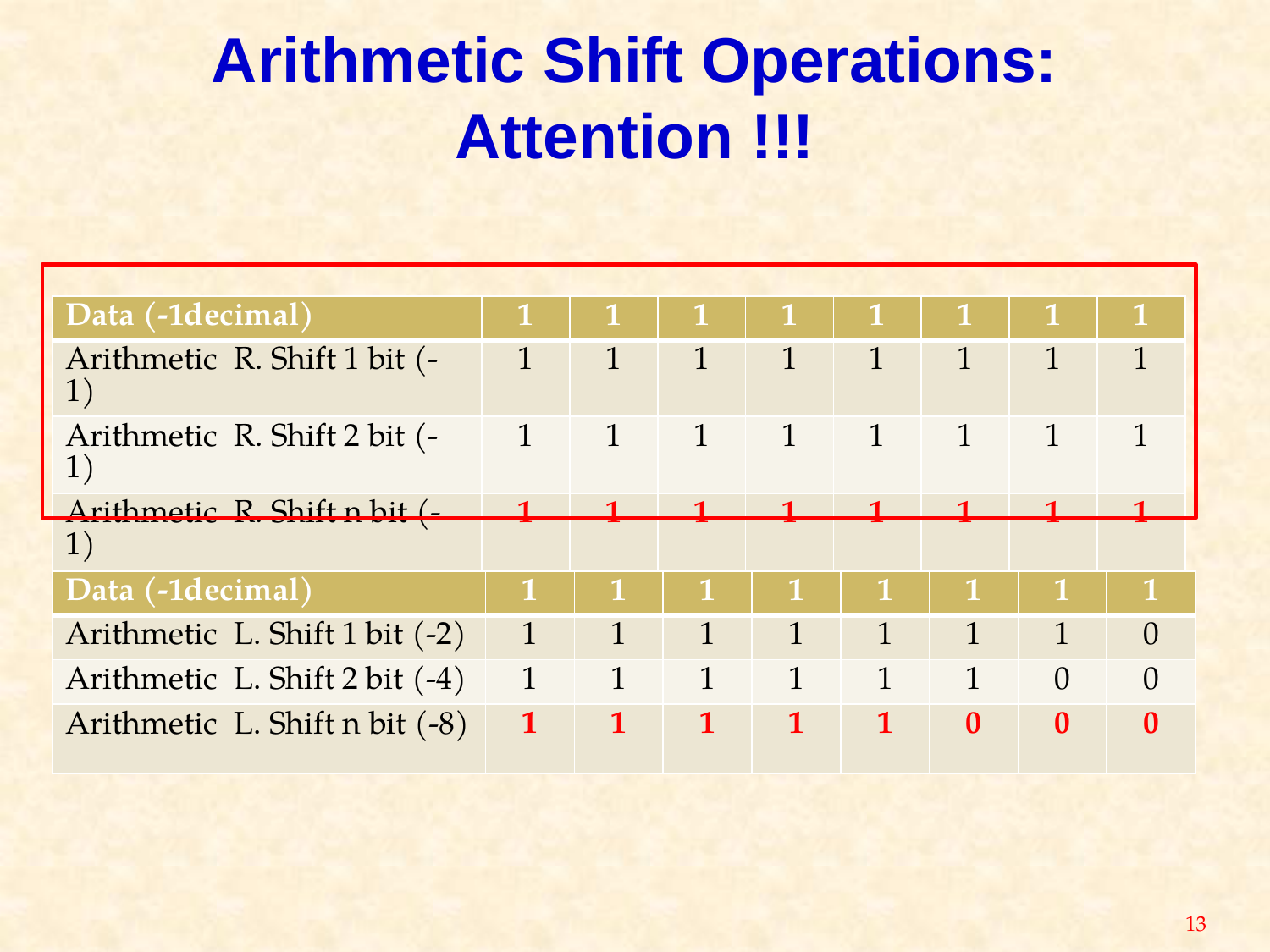

# Arithmetic Shift Operations: Attention !!!

| Data (-1decimal) | 1 | 1 | 1 | 1 | 1 | 1 | 1 | 1 |
| --- | --- | --- | --- | --- | --- | --- | --- | --- |
| Arithmetic R. Shift 1 bit (-1) | 1 | 1 | 1 | 1 | 1 | 1 | 1 | 1 |
| Arithmetic R. Shift 2 bit (-1) | 1 | 1 | 1 | 1 | 1 | 1 | 1 | 1 |
| Arithmetic R. Shift n bit (-1) | 1 | 1 | 1 | 1 | 1 | 1 | 1 | 1 |
| Data (-1decimal) | 1 | 1 | 1 | 1 | 1 | 1 | 1 | 1 |
| --- | --- | --- | --- | --- | --- | --- | --- | --- |
| Arithmetic L. Shift 1 bit (-2) | 1 | 1 | 1 | 1 | 1 | 1 | 1 | 0 |
| Arithmetic L. Shift 2 bit (-4) | 1 | 1 | 1 | 1 | 1 | 1 | 0 | 0 |
| Arithmetic L. Shift n bit (-8) | 1 | 1 | 1 | 1 | 1 | 0 | 0 | 0 |
13